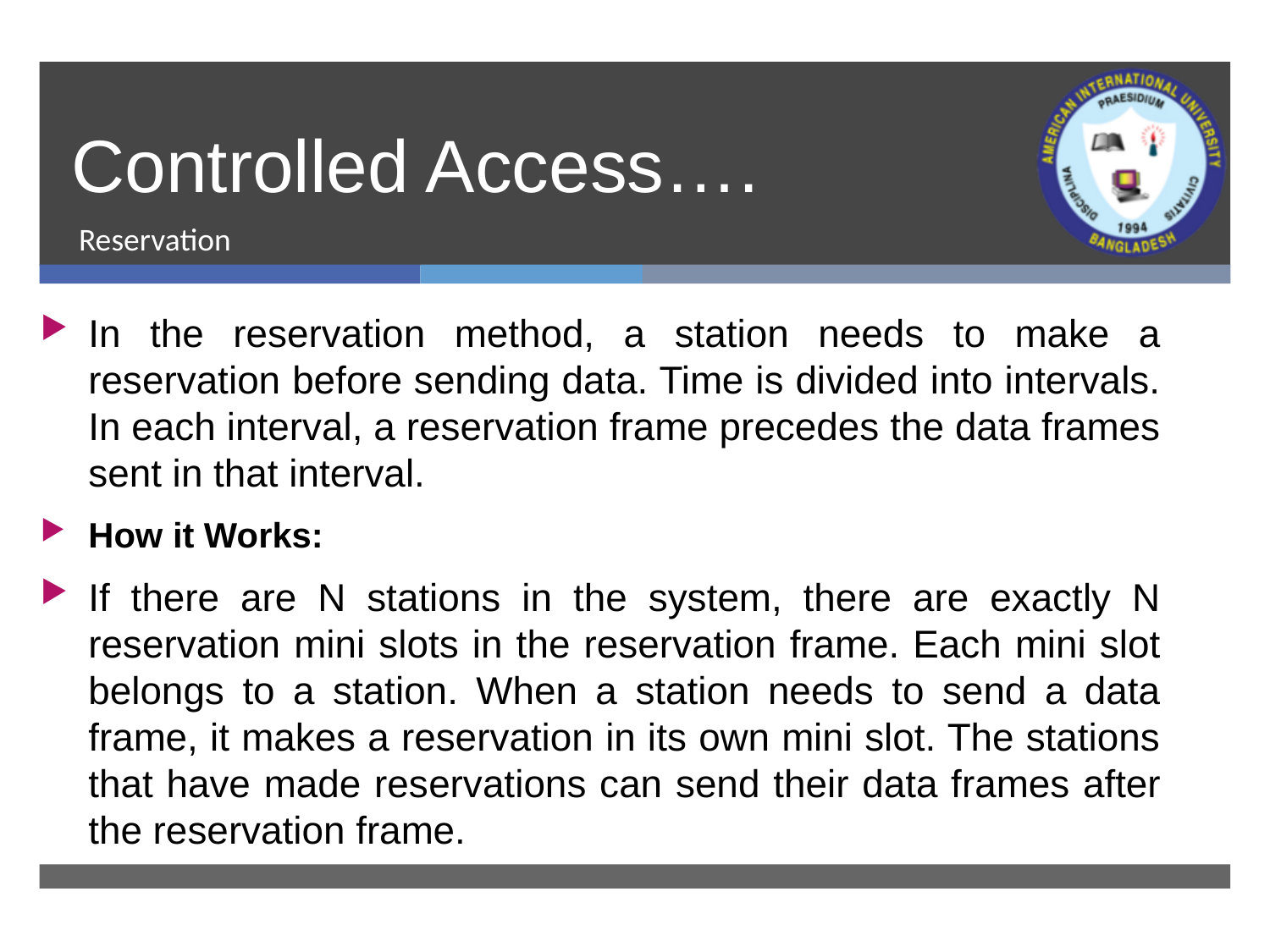

# Controlled Access….
Reservation
In the reservation method, a station needs to make a reservation before sending data. Time is divided into intervals. In each interval, a reservation frame precedes the data frames sent in that interval.
How it Works:
If there are N stations in the system, there are exactly N reservation mini slots in the reservation frame. Each mini slot belongs to a station. When a station needs to send a data frame, it makes a reservation in its own mini slot. The stations that have made res­ervations can send their data frames after the reservation frame.